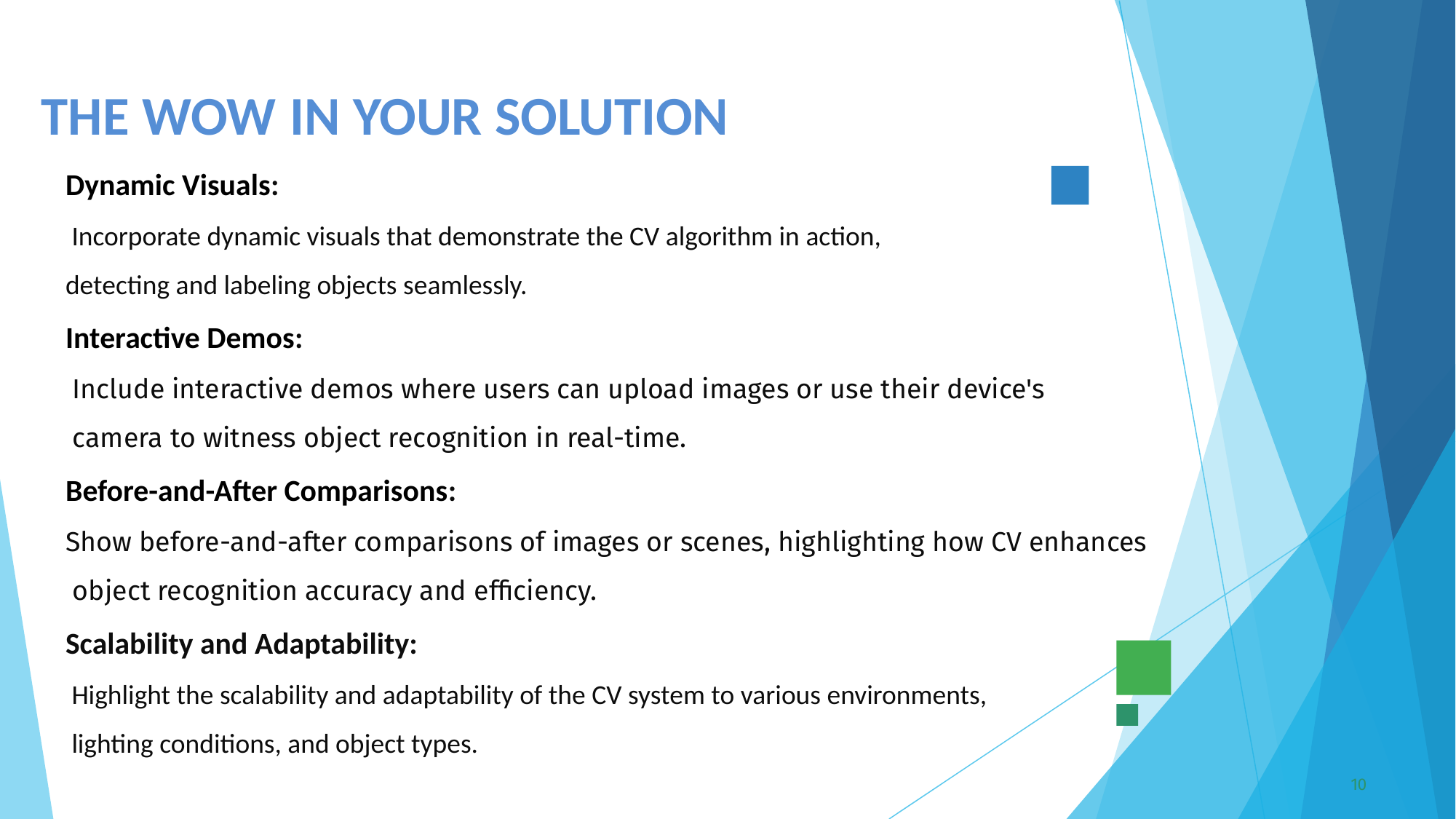

# THE WOW IN YOUR SOLUTION
Dynamic Visuals:
 Incorporate dynamic visuals that demonstrate the CV algorithm in action,
detecting and labeling objects seamlessly.
Interactive Demos:
 Include interactive demos where users can upload images or use their device's
 camera to witness object recognition in real-time.
Before-and-After Comparisons:
Show before-and-after comparisons of images or scenes, highlighting how CV enhances
 object recognition accuracy and efficiency.
Scalability and Adaptability:
 Highlight the scalability and adaptability of the CV system to various environments,
 lighting conditions, and object types.

10